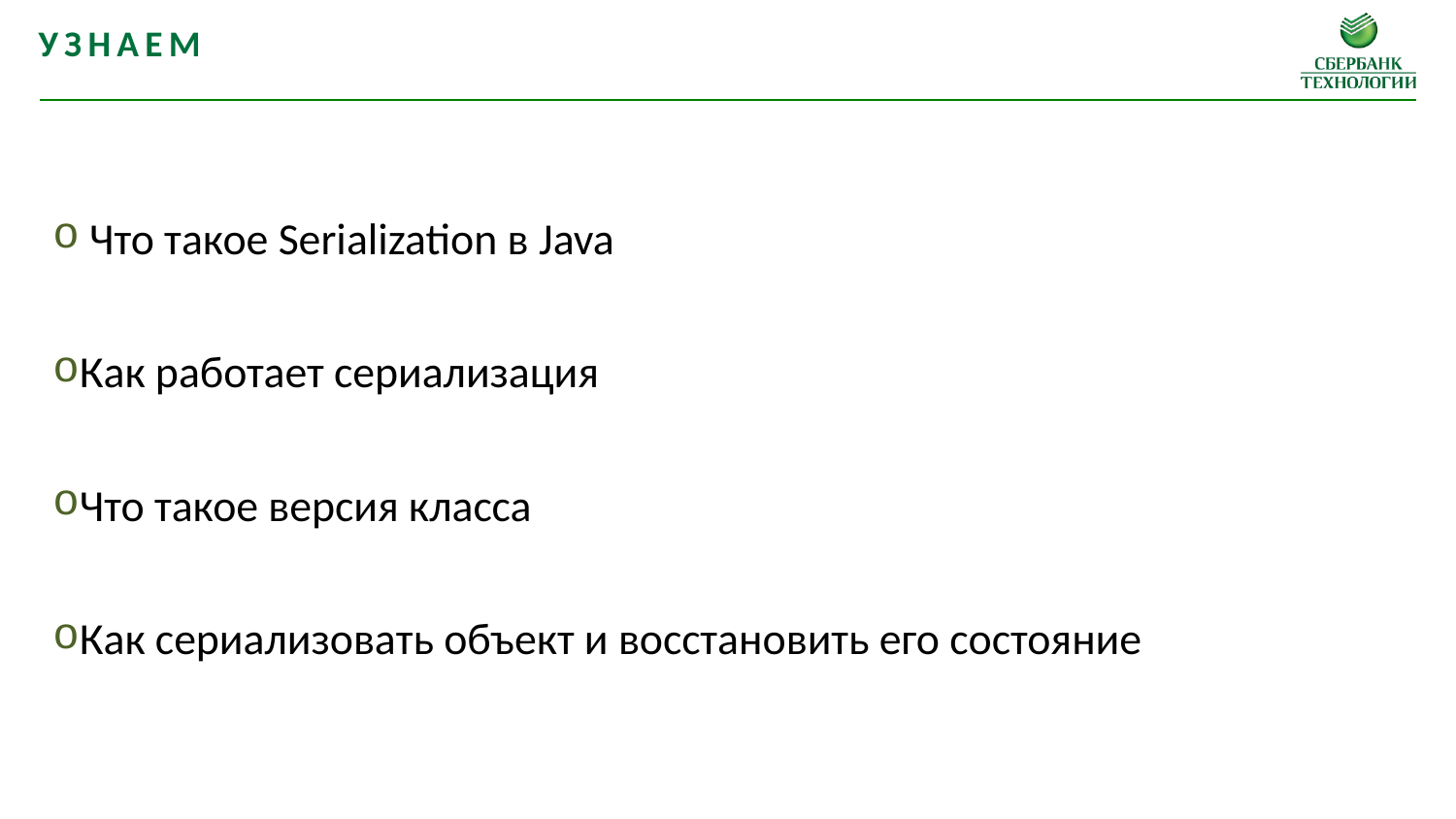

Узнаем
 Что такое Serialization в Java
Как работает сериализация
Что такое версия класса
Как сериализовать объект и восстановить его состояние